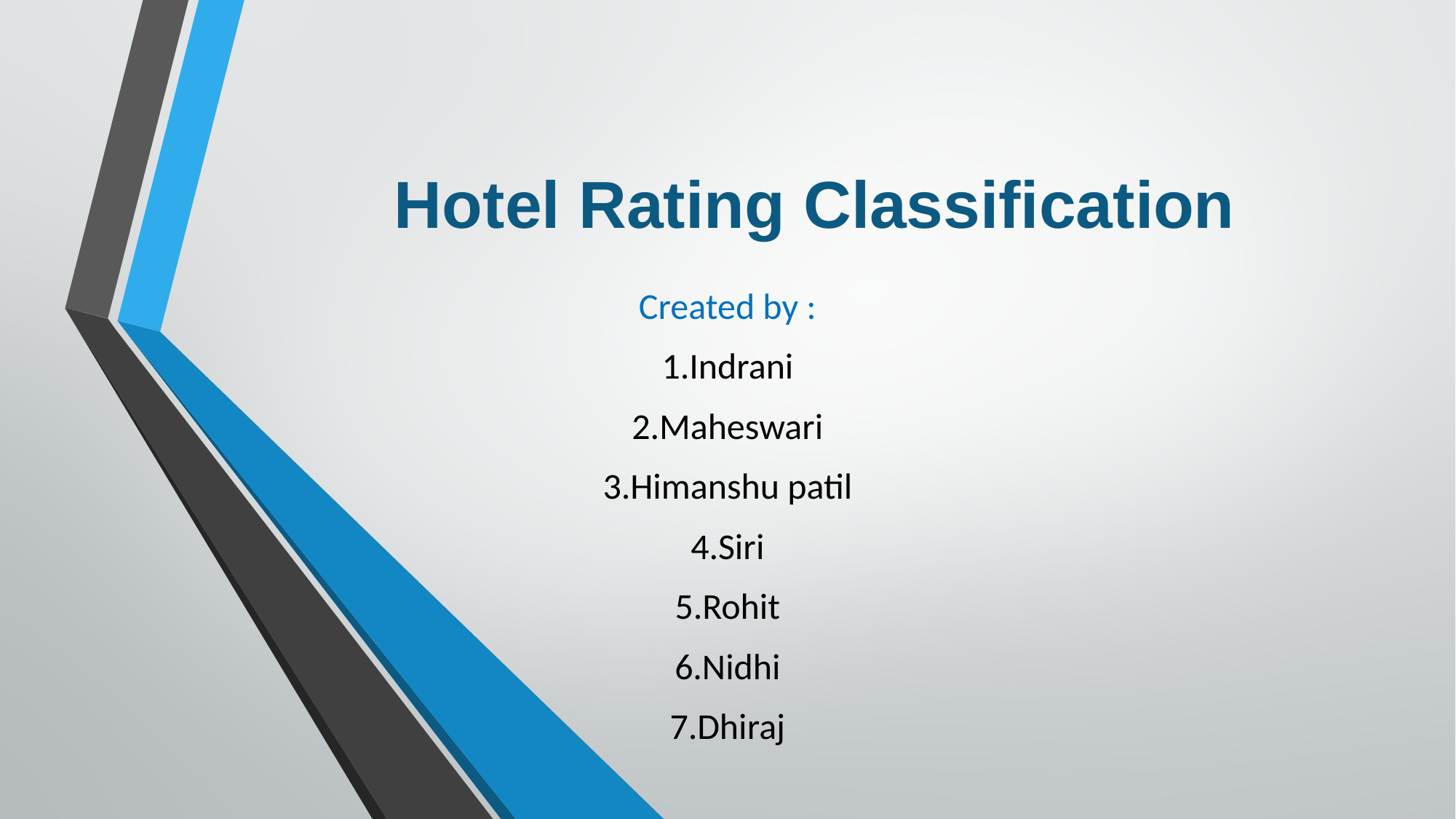

# Hotel Rating Classification
Created by :
1.Indrani
2.Maheswari
3.Himanshu patil
4.Siri
5.Rohit
6.Nidhi
7.Dhiraj